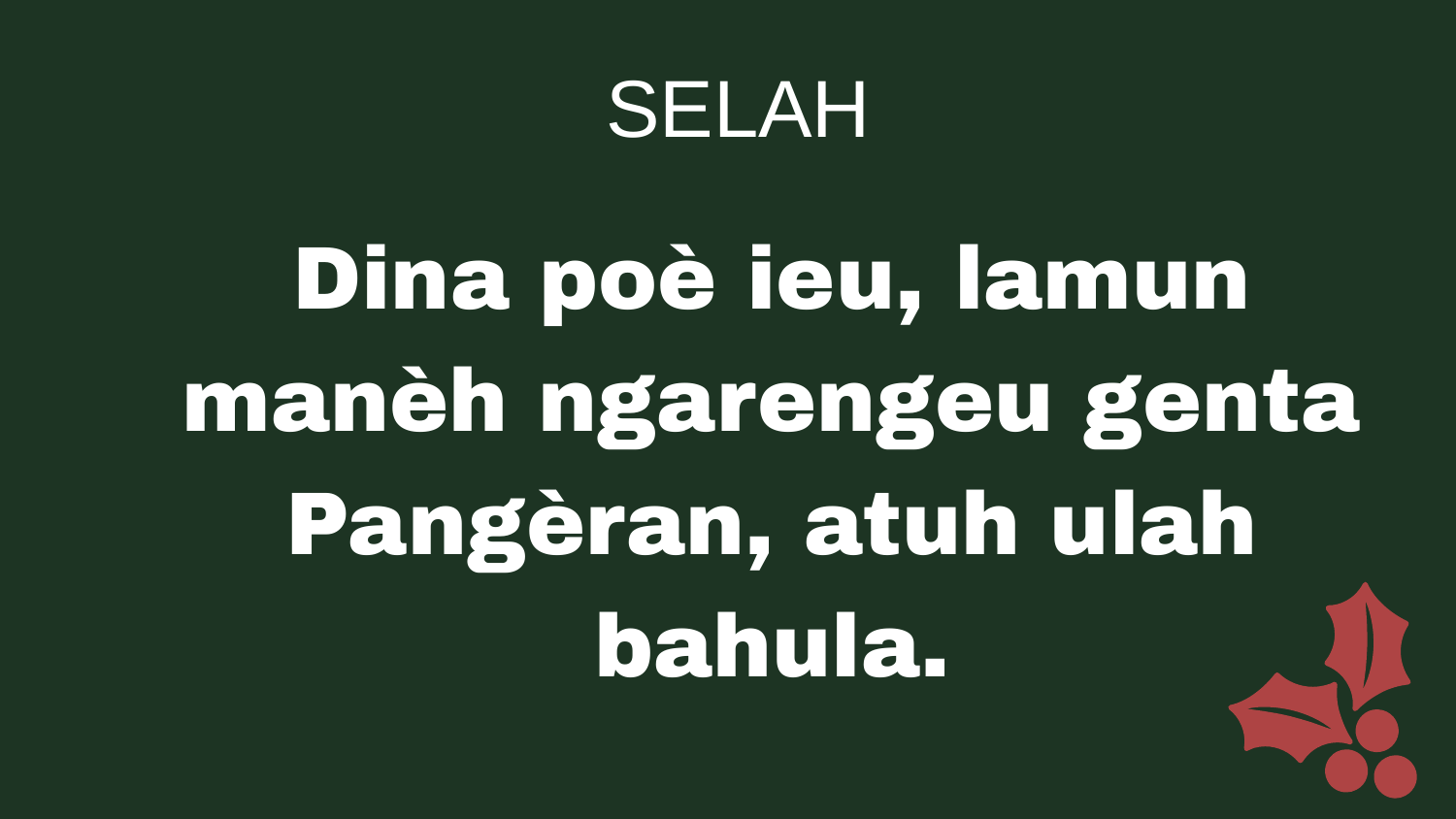

SELAH
Dina poè ieu, lamun manèh ngarengeu genta Pangèran, atuh ulah bahula.